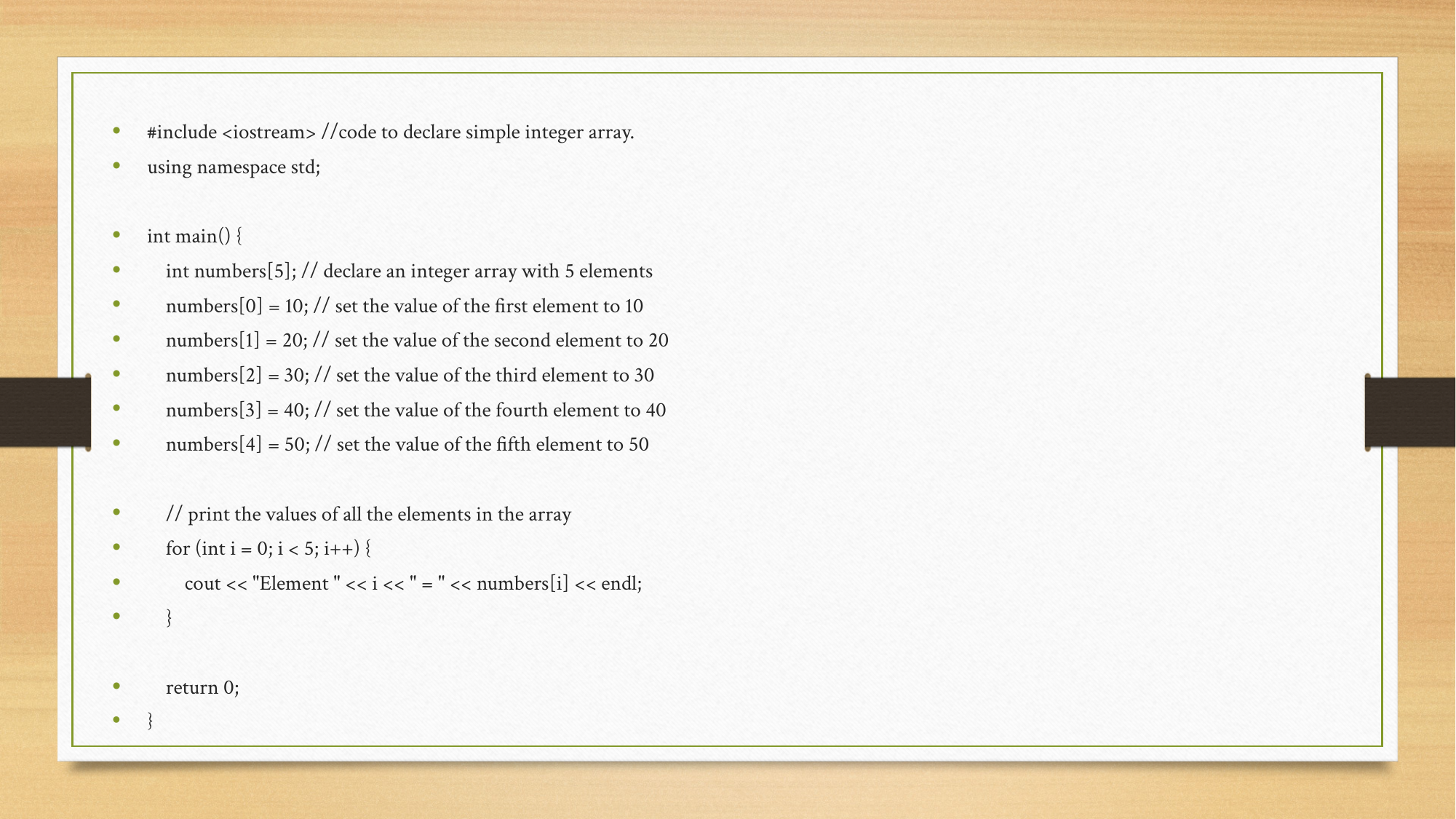

#include <iostream> //code to declare simple integer array.
using namespace std;

int main() {
    int numbers[5]; // declare an integer array with 5 elements
    numbers[0] = 10; // set the value of the first element to 10
    numbers[1] = 20; // set the value of the second element to 20
    numbers[2] = 30; // set the value of the third element to 30
    numbers[3] = 40; // set the value of the fourth element to 40
    numbers[4] = 50; // set the value of the fifth element to 50

    // print the values of all the elements in the array
    for (int i = 0; i < 5; i++) {
        cout << "Element " << i << " = " << numbers[i] << endl;
    }

    return 0;
}